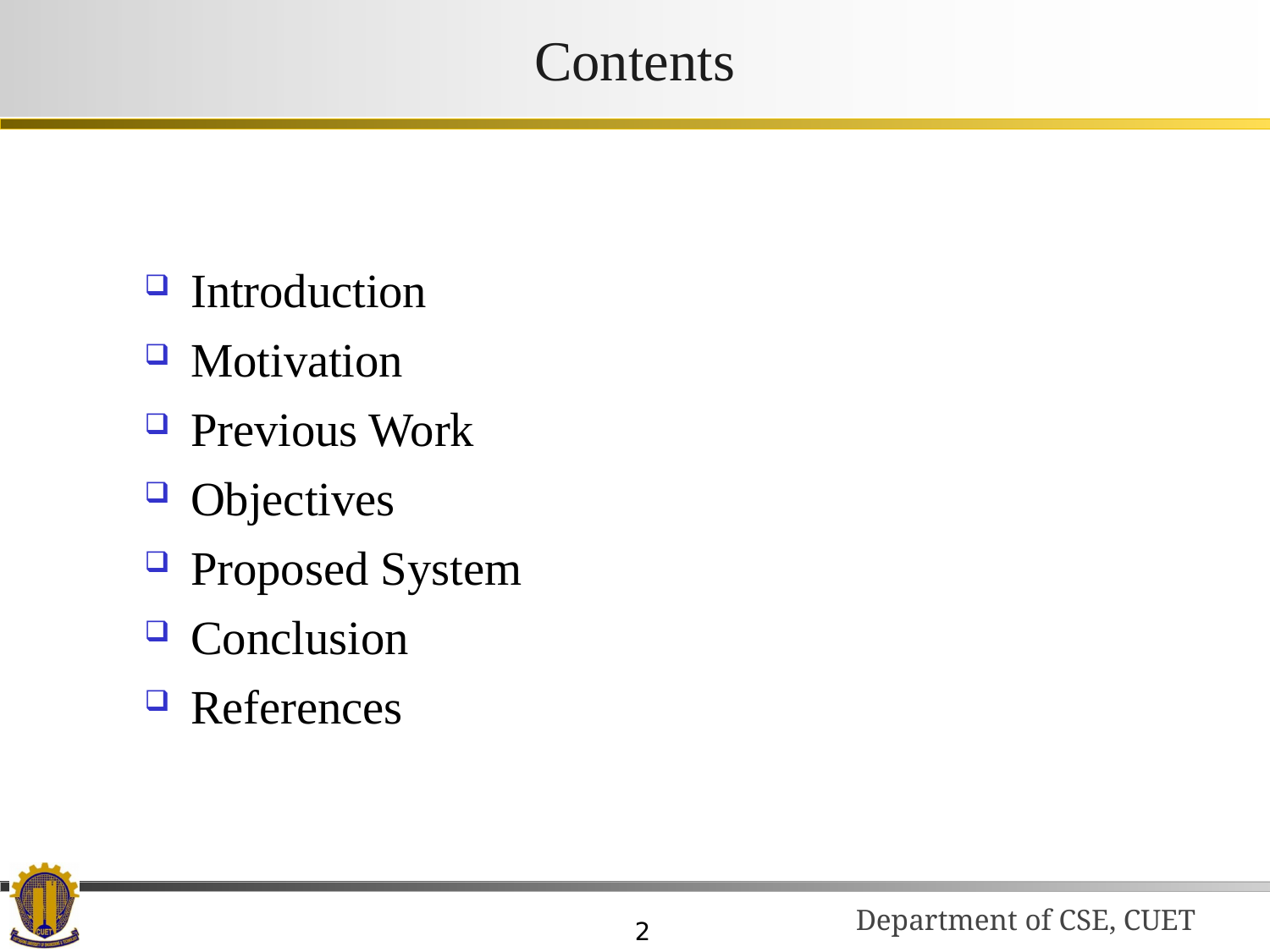

# Contents
Introduction
Motivation
Previous Work
Objectives
Proposed System
Conclusion
References